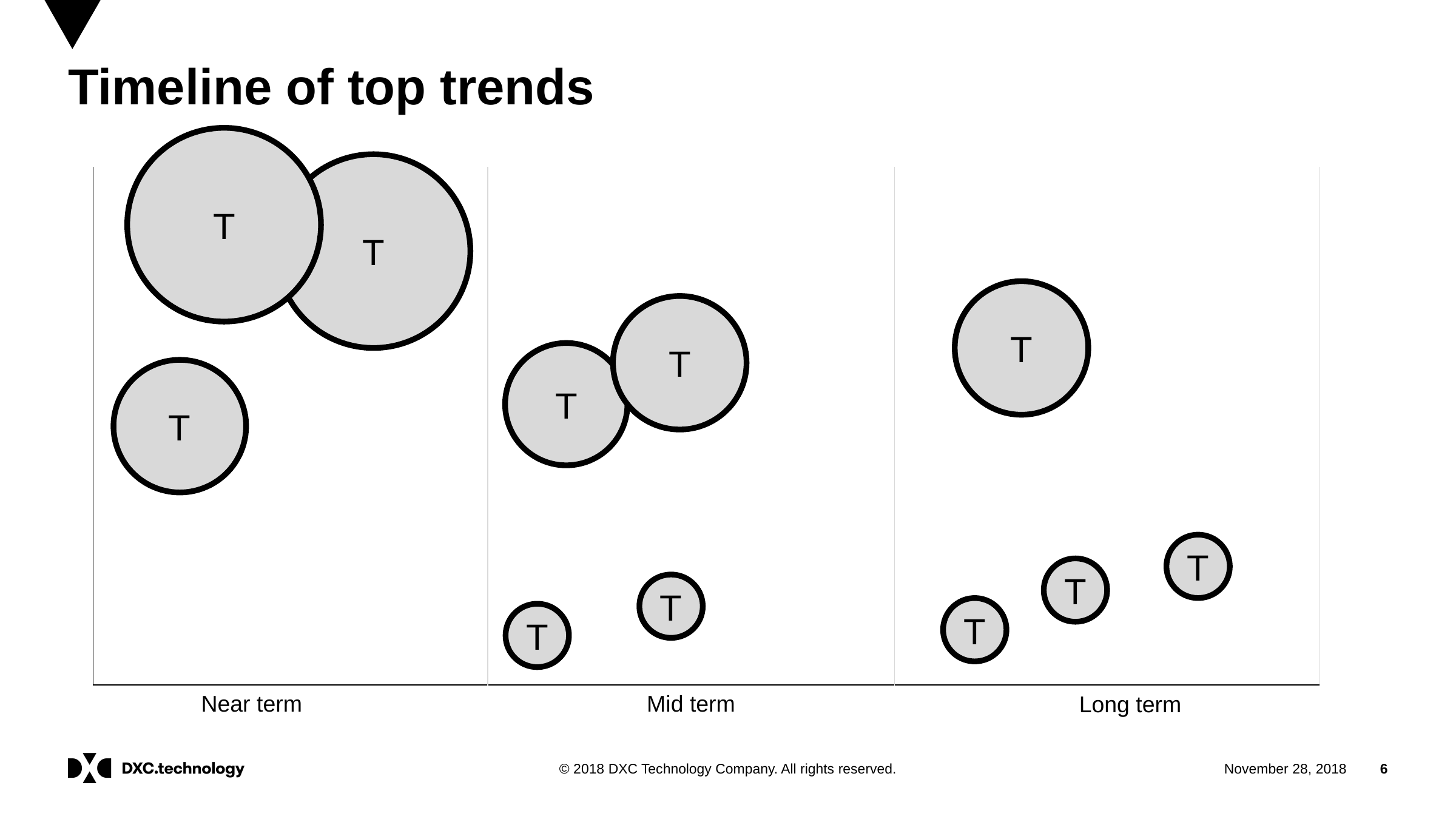

# Timeline of top trends
T
T
T
T
T
T
T
T
T
T
T
Near term
Mid term
Long term